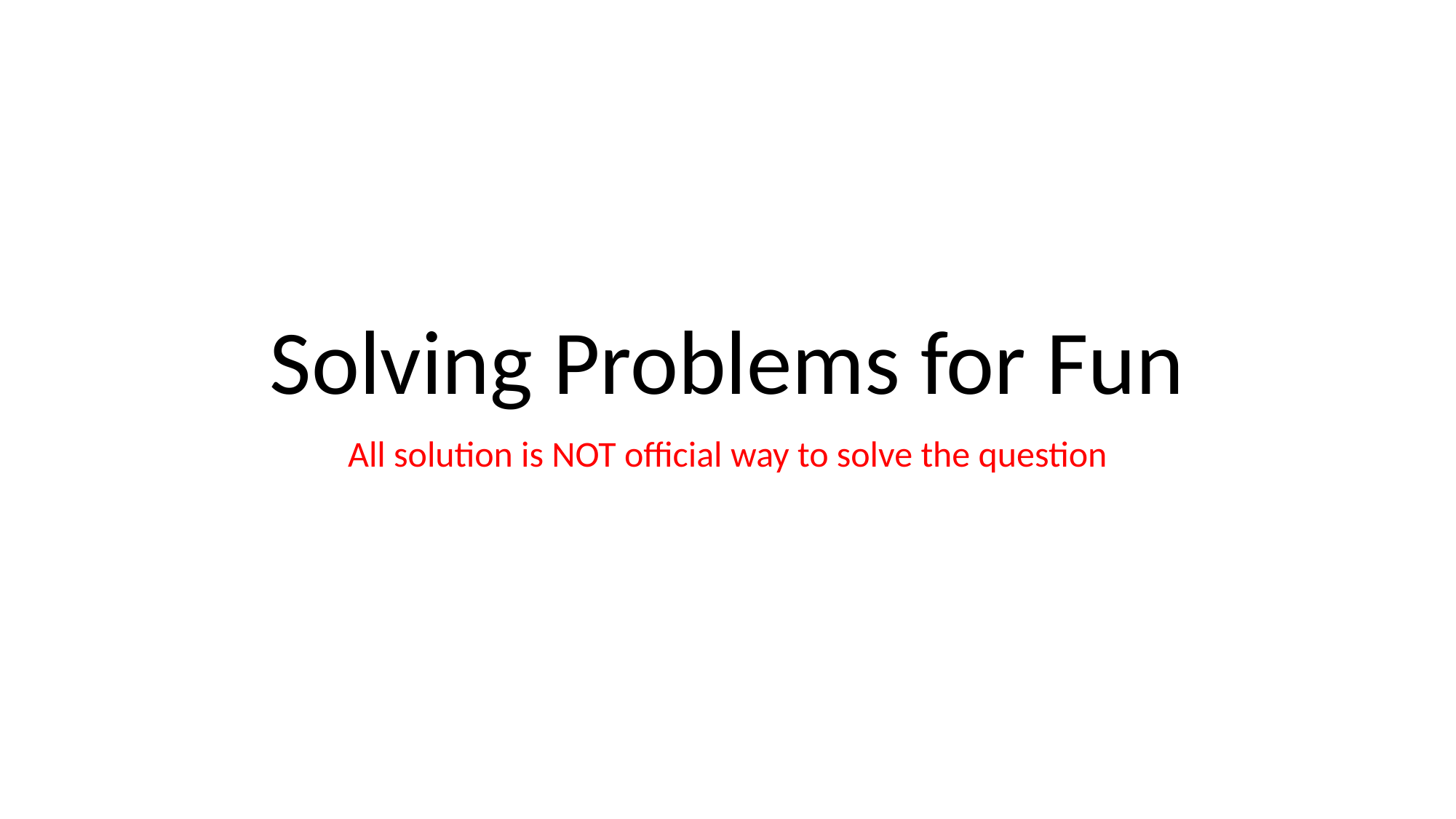

# Solving Problems for Fun
All solution is NOT official way to solve the question